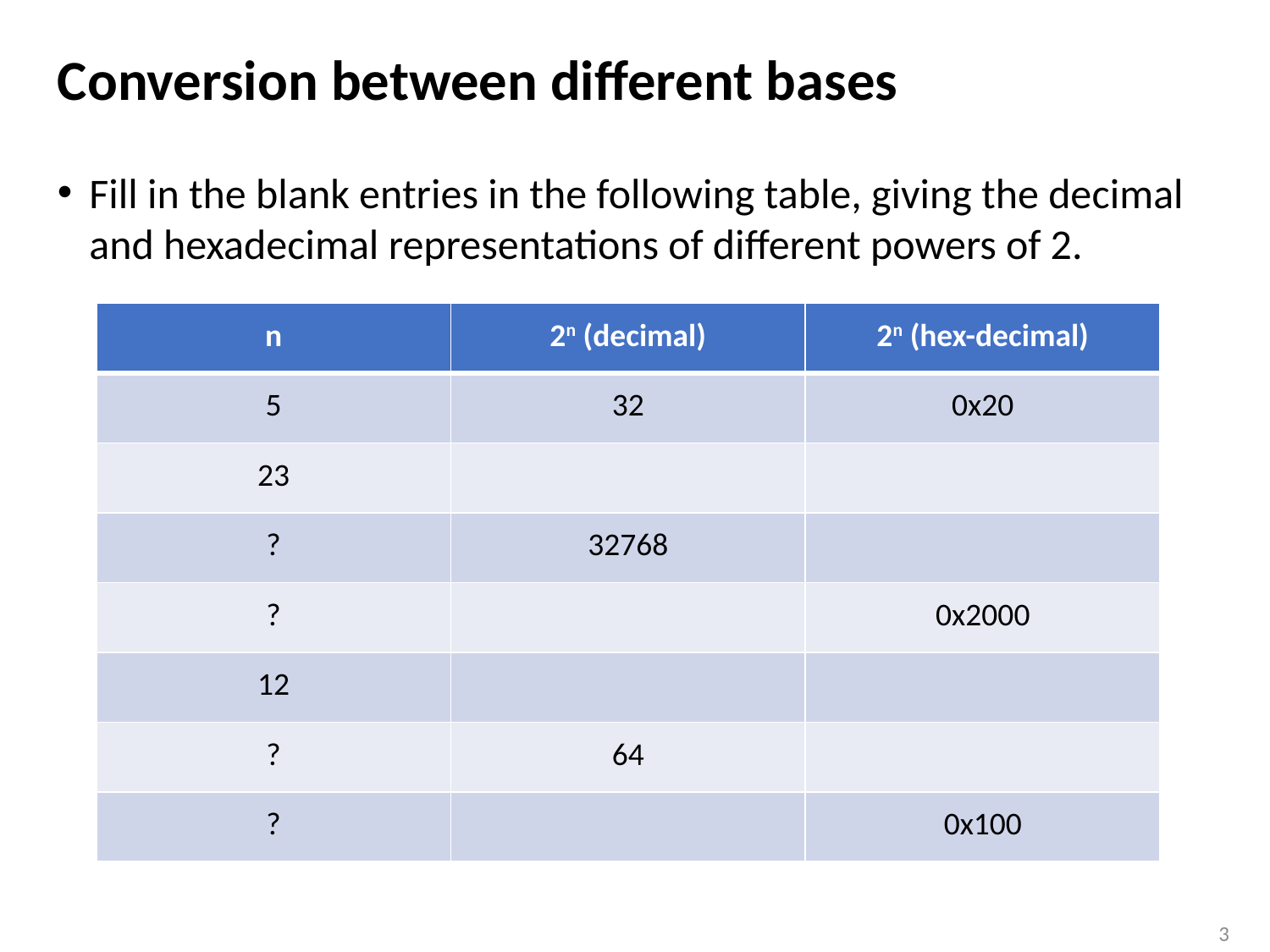

# Conversion between different bases
Fill in the blank entries in the following table, giving the decimal and hexadecimal representations of different powers of 2.
| n | 2n (decimal) | 2n (hex-decimal) |
| --- | --- | --- |
| 5 | 32 | 0x20 |
| 23 |  |  |
| ? | 32768 |  |
| ? |  | 0x2000 |
| 12 |  |  |
| ? | 64 |  |
| ? |  | 0x100 |
3